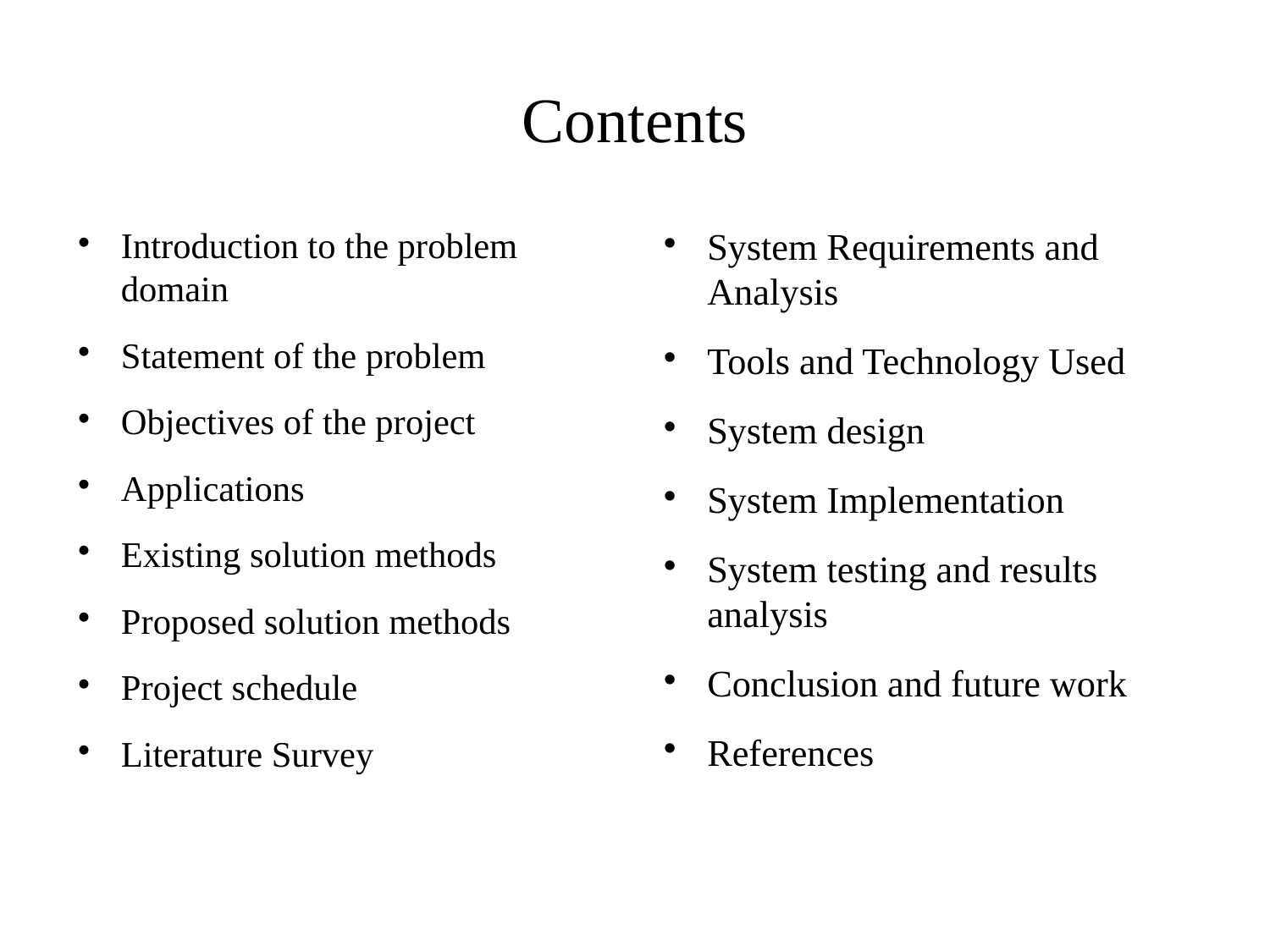

Contents
Introduction to the problem domain
Statement of the problem
Objectives of the project
Applications
Existing solution methods
Proposed solution methods
Project schedule
Literature Survey
System Requirements and Analysis
Tools and Technology Used
System design
System Implementation
System testing and results analysis
Conclusion and future work
References